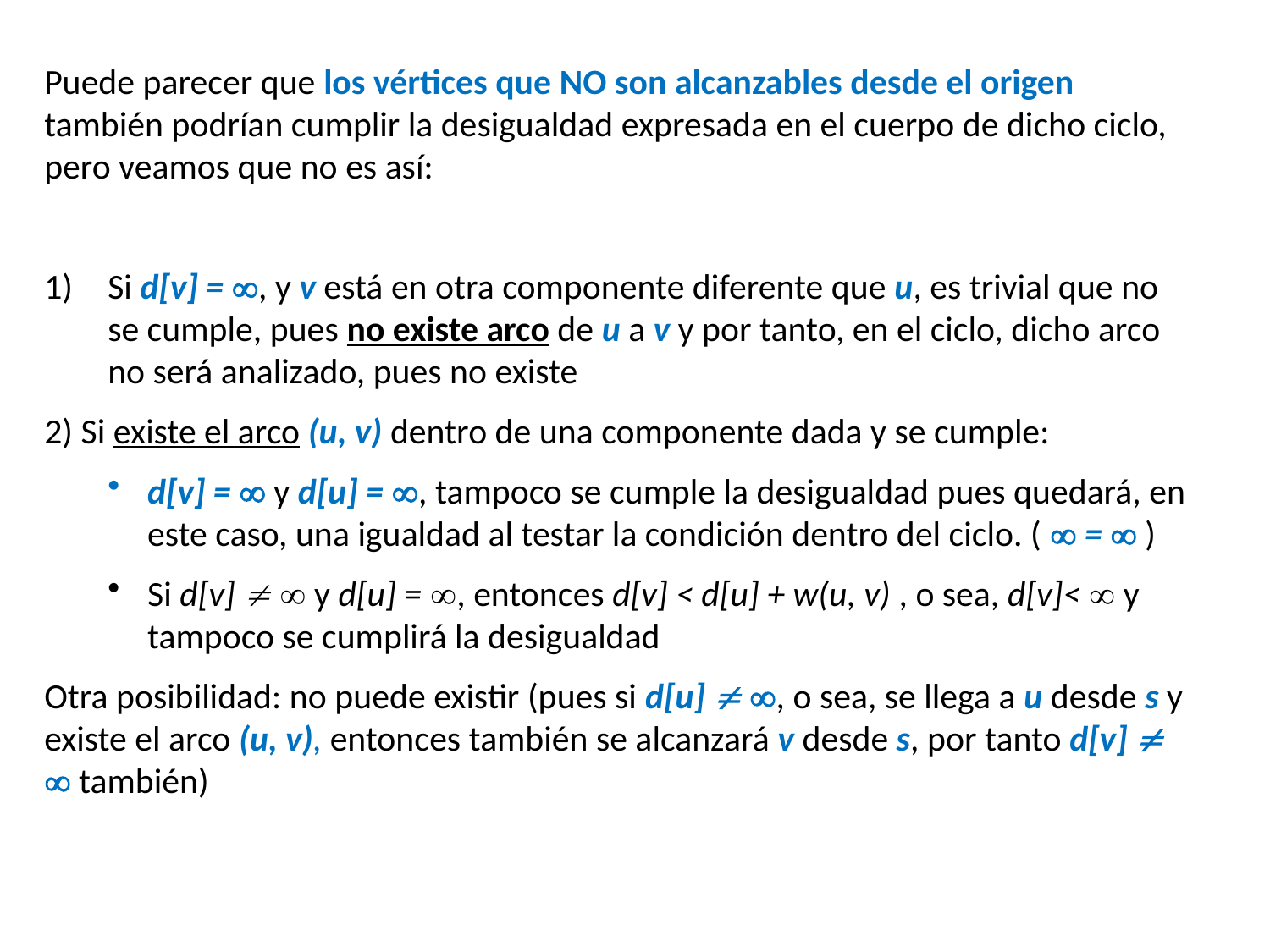

Puede parecer que los vértices que NO son alcanzables desde el origen también podrían cumplir la desigualdad expresada en el cuerpo de dicho ciclo, pero veamos que no es así:

Si d[v] = ∞, y v está en otra componente diferente que u, es trivial que no se cumple, pues no existe arco de u a v y por tanto, en el ciclo, dicho arco no será analizado, pues no existe
2) Si existe el arco (u, v) dentro de una componente dada y se cumple:
d[v] = ∞ y d[u] = ∞, tampoco se cumple la desigualdad pues quedará, en este caso, una igualdad al testar la condición dentro del ciclo. ( ∞ = ∞ )
Si d[v] ≠ ∞ y d[u] = ∞, entonces d[v] < d[u] + w(u, v) , o sea, d[v]< ∞ y tampoco se cumplirá la desigualdad
Otra posibilidad: no puede existir (pues si d[u] ≠ ∞, o sea, se llega a u desde s y existe el arco (u, v), entonces también se alcanzará v desde s, por tanto d[v] ≠ ∞ también)